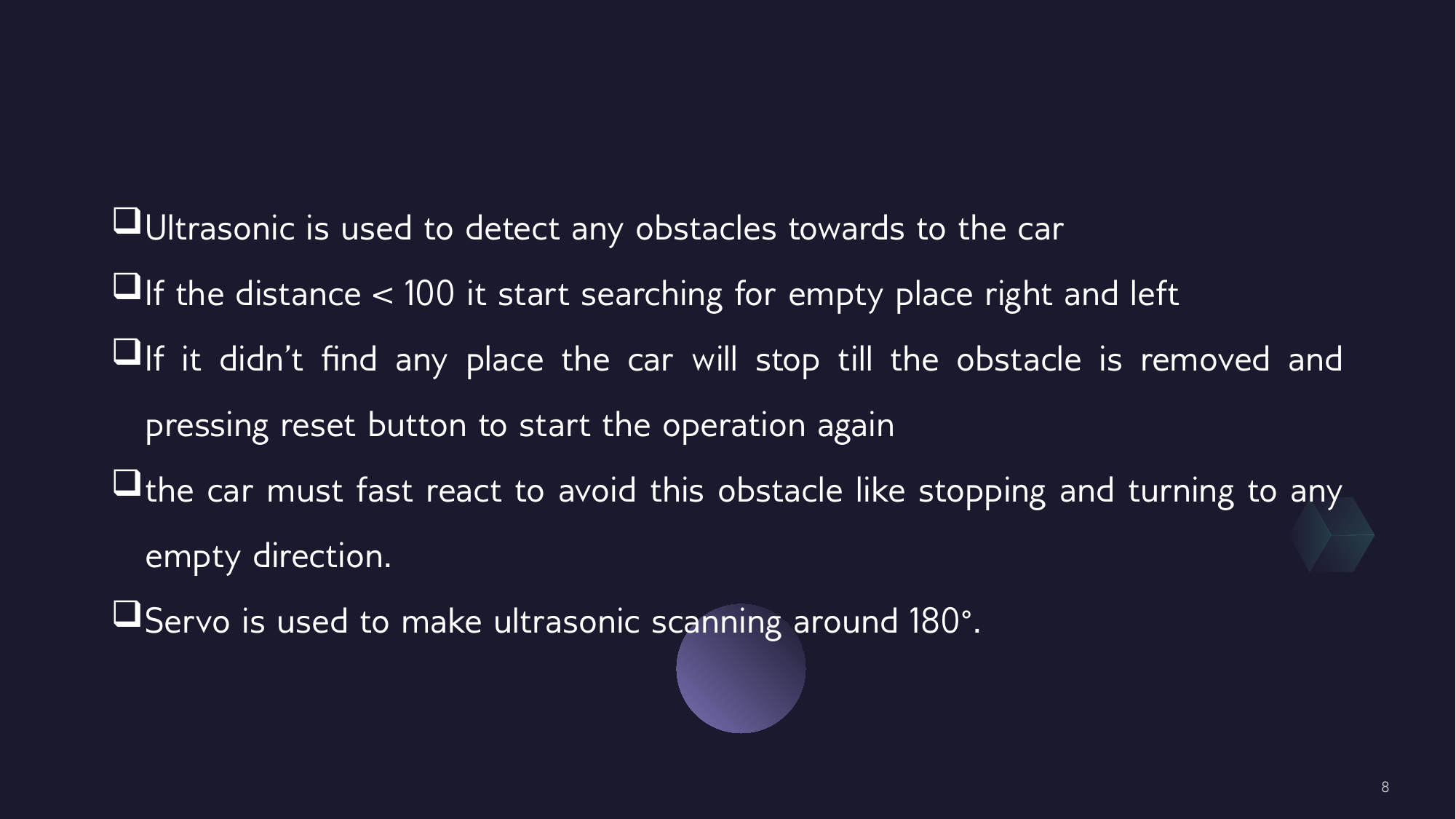

Ultrasonic is used to detect any obstacles towards to the car
If the distance < 100 it start searching for empty place right and left
If it didn’t find any place the car will stop till the obstacle is removed and pressing reset button to start the operation again
the car must fast react to avoid this obstacle like stopping and turning to any empty direction.
Servo is used to make ultrasonic scanning around 180°.
8